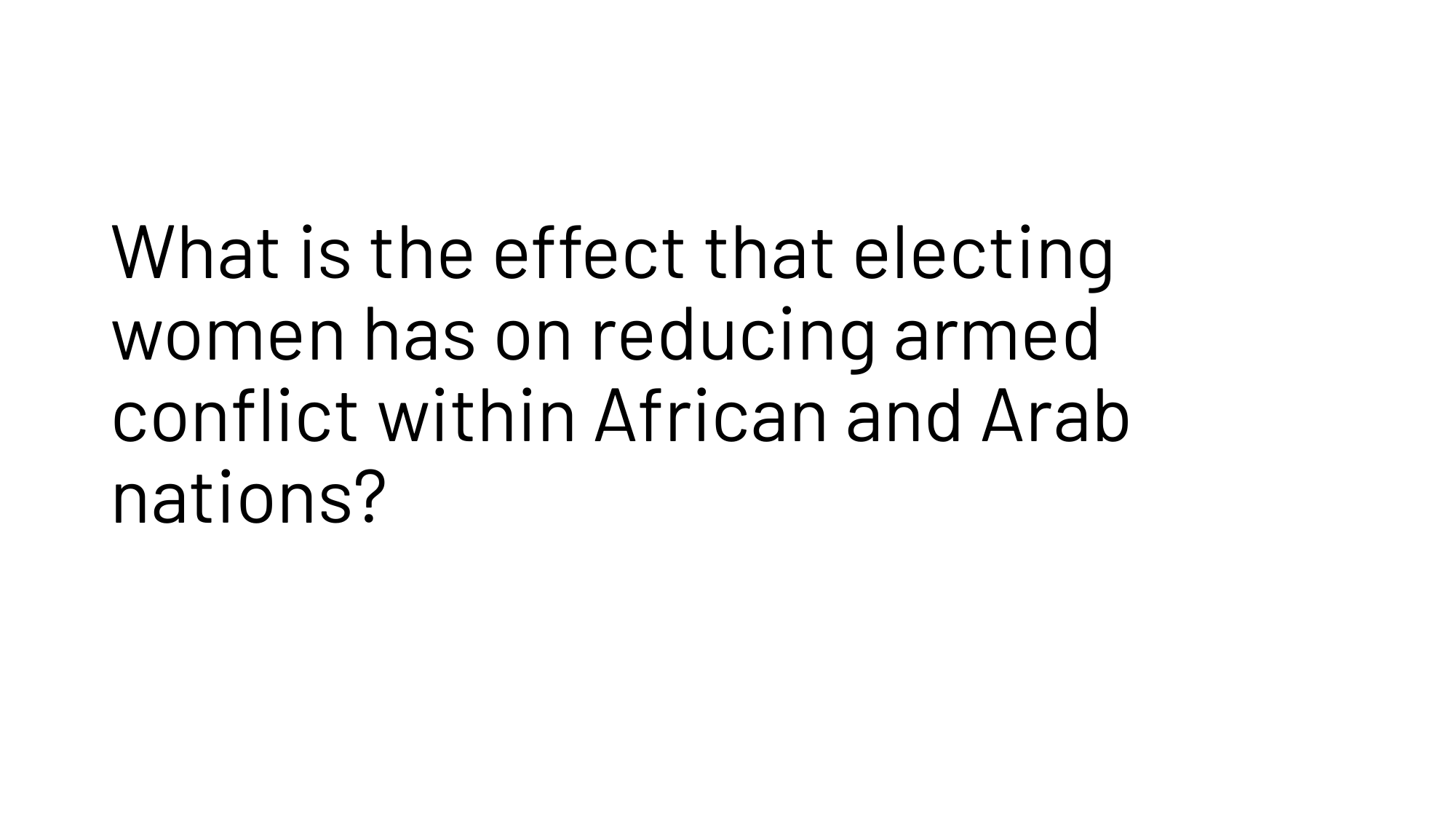

# What is the effect that electing women has on reducing armed conflict within African and Arab nations?